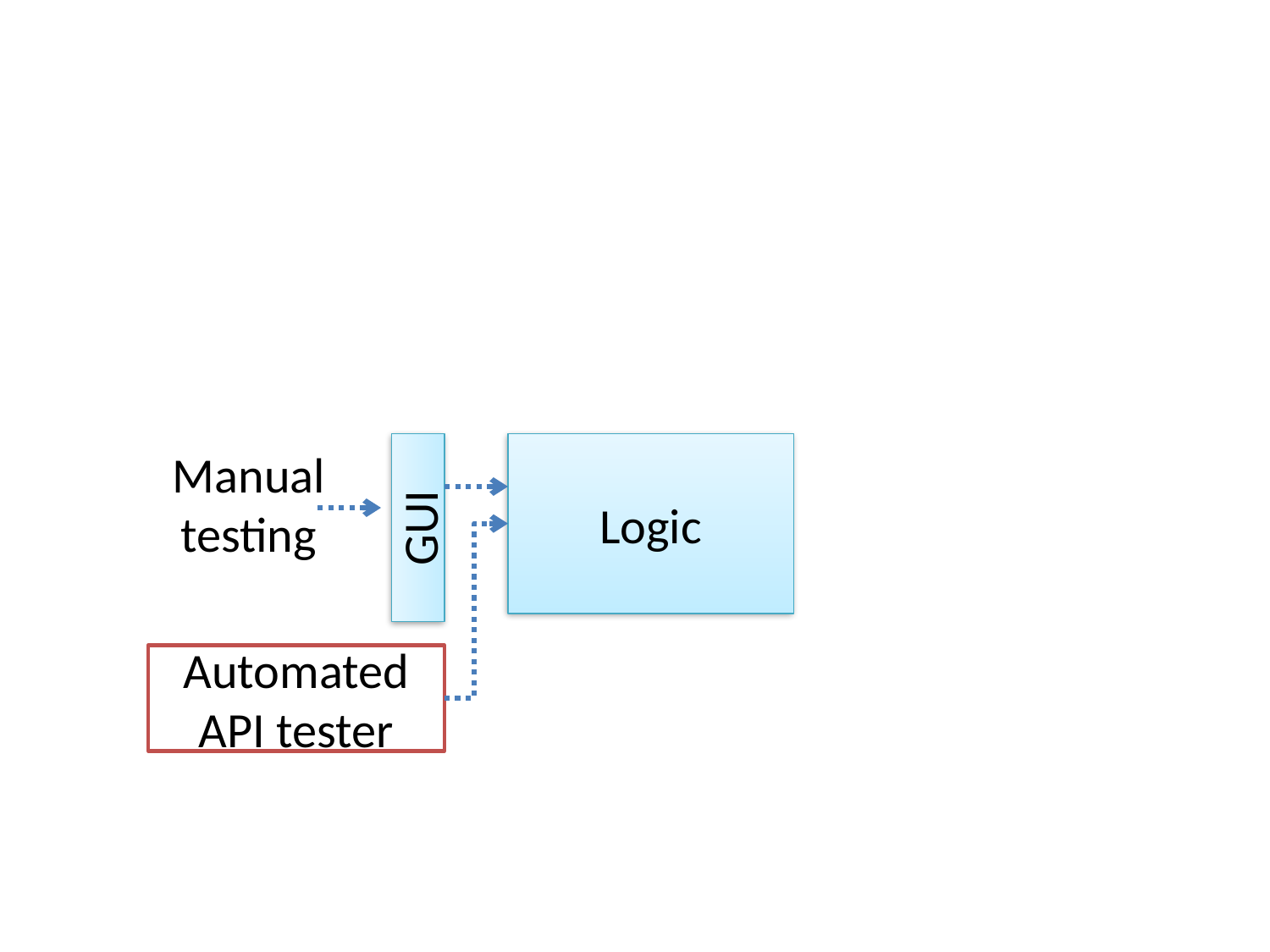

Logic
Manual testing
GUI
Automated API tester